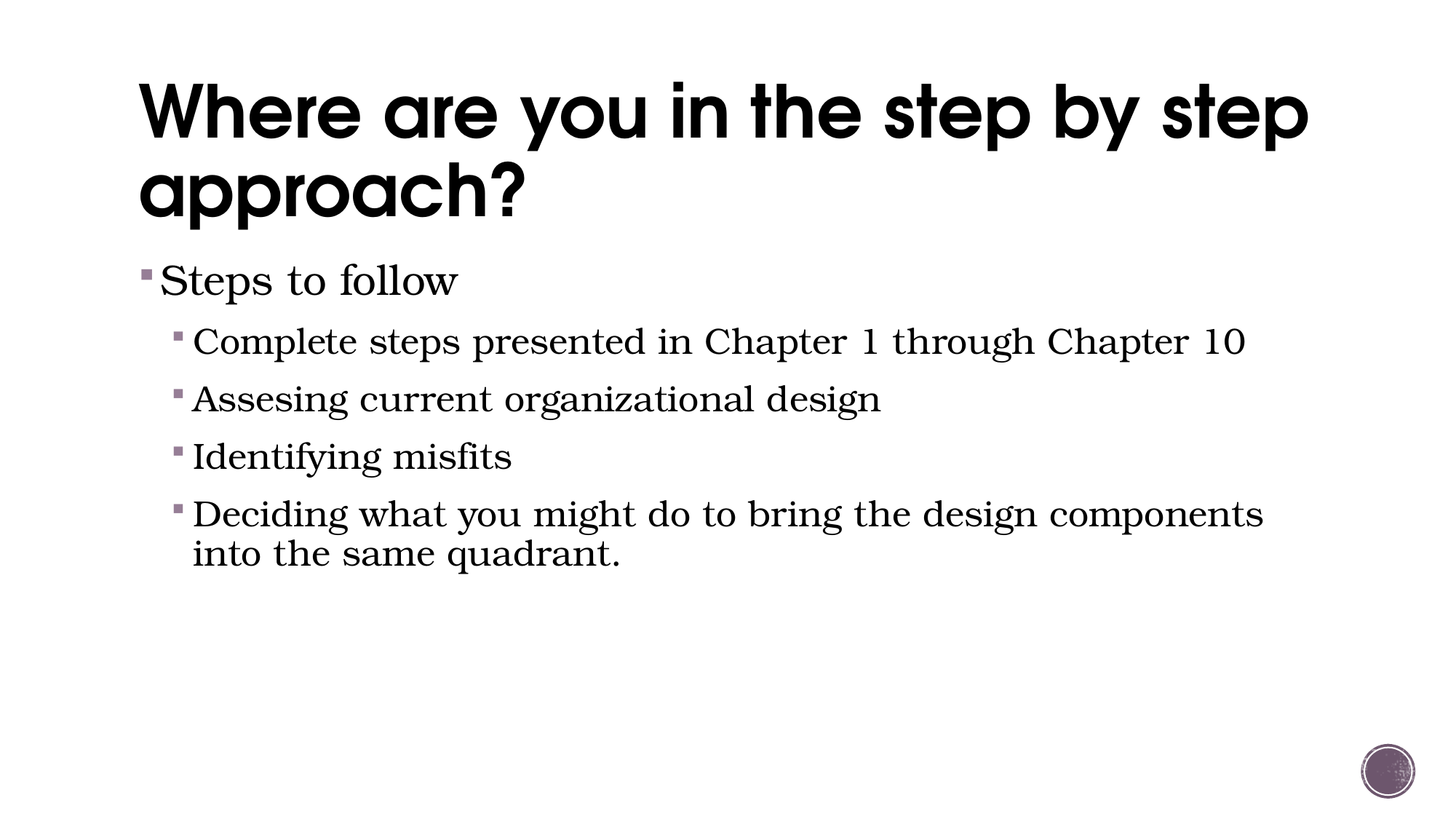

# Where are you in the step by step approach?
Steps to follow
Complete steps presented in Chapter 1 through Chapter 10
Assesing current organizational design
Identifying misfits
Deciding what you might do to bring the design components into the same quadrant.